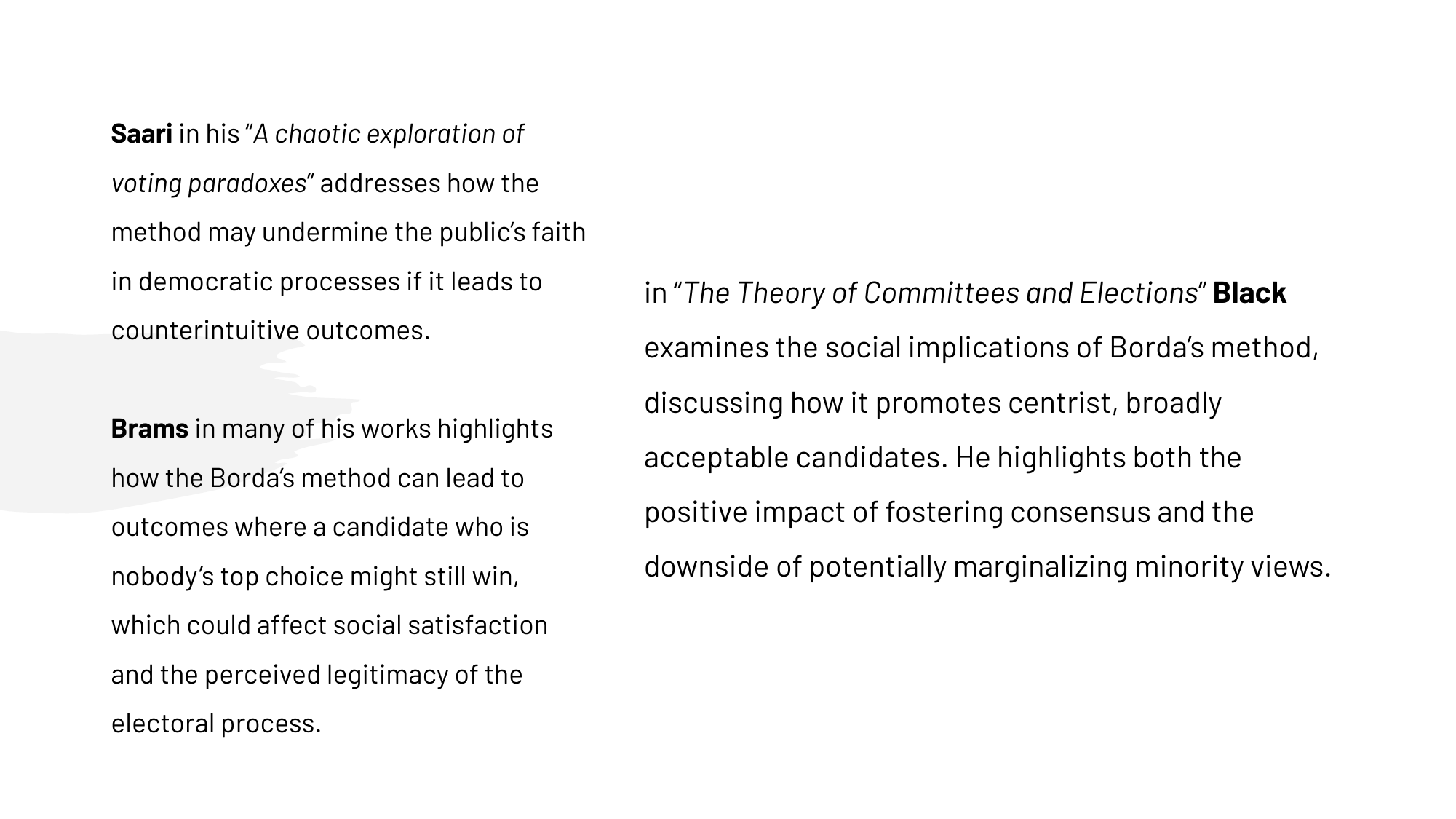

# Saari in his “A chaotic exploration of voting paradoxes” addresses how the method may undermine the public’s faith in democratic processes if it leads to counterintuitive outcomes. Brams in many of his works highlights how the Borda’s method can lead to outcomes where a candidate who is nobody’s top choice might still win, which could affect social satisfaction and the perceived legitimacy of the electoral process.
in “The Theory of Committees and Elections” Black examines the social implications of Borda’s method, discussing how it promotes centrist, broadly acceptable candidates. He highlights both the positive impact of fostering consensus and the downside of potentially marginalizing minority views.